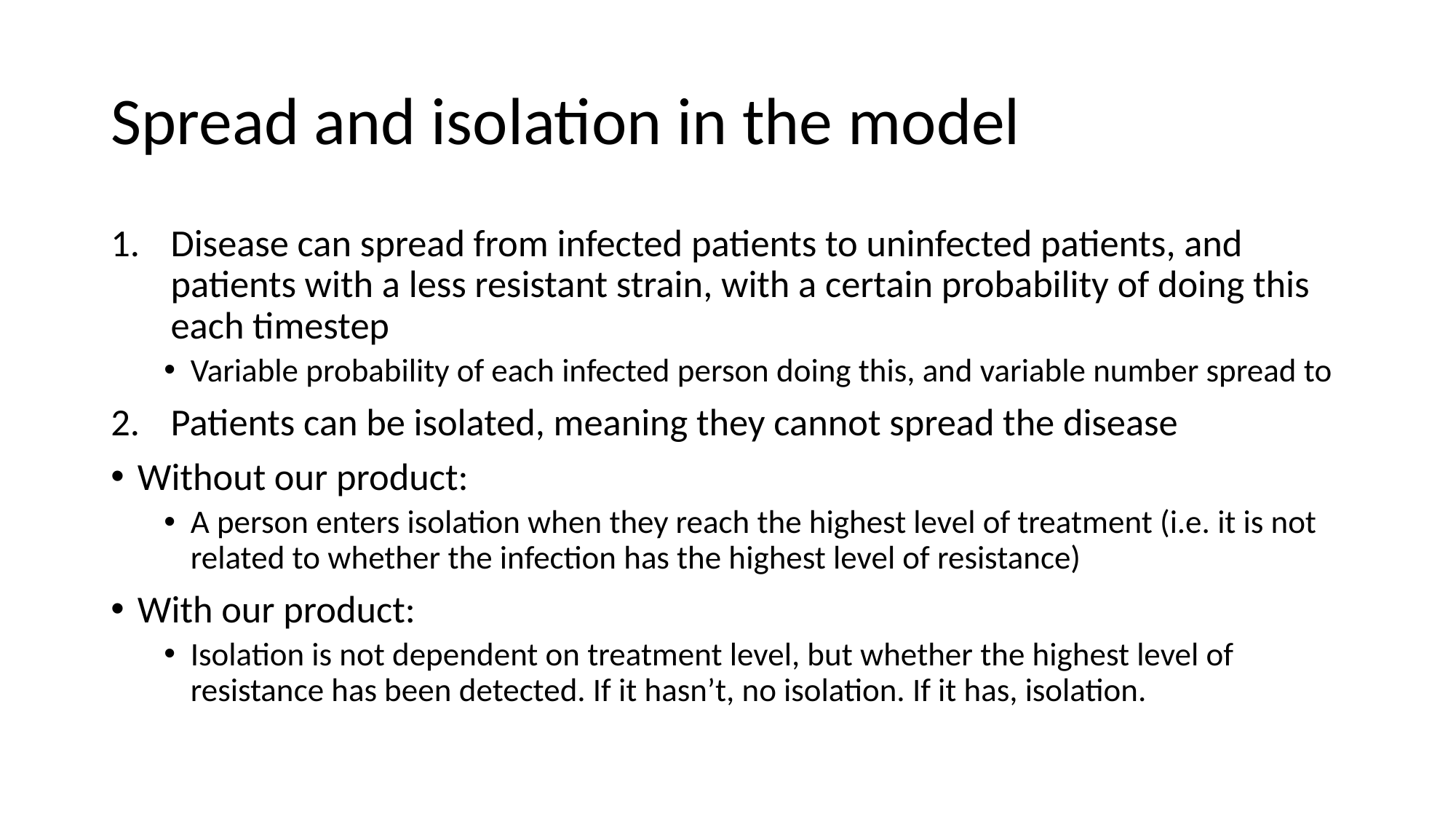

# Spread and isolation in the model
Disease can spread from infected patients to uninfected patients, and patients with a less resistant strain, with a certain probability of doing this each timestep
Variable probability of each infected person doing this, and variable number spread to
Patients can be isolated, meaning they cannot spread the disease
Without our product:
A person enters isolation when they reach the highest level of treatment (i.e. it is not related to whether the infection has the highest level of resistance)
With our product:
Isolation is not dependent on treatment level, but whether the highest level of resistance has been detected. If it hasn’t, no isolation. If it has, isolation.